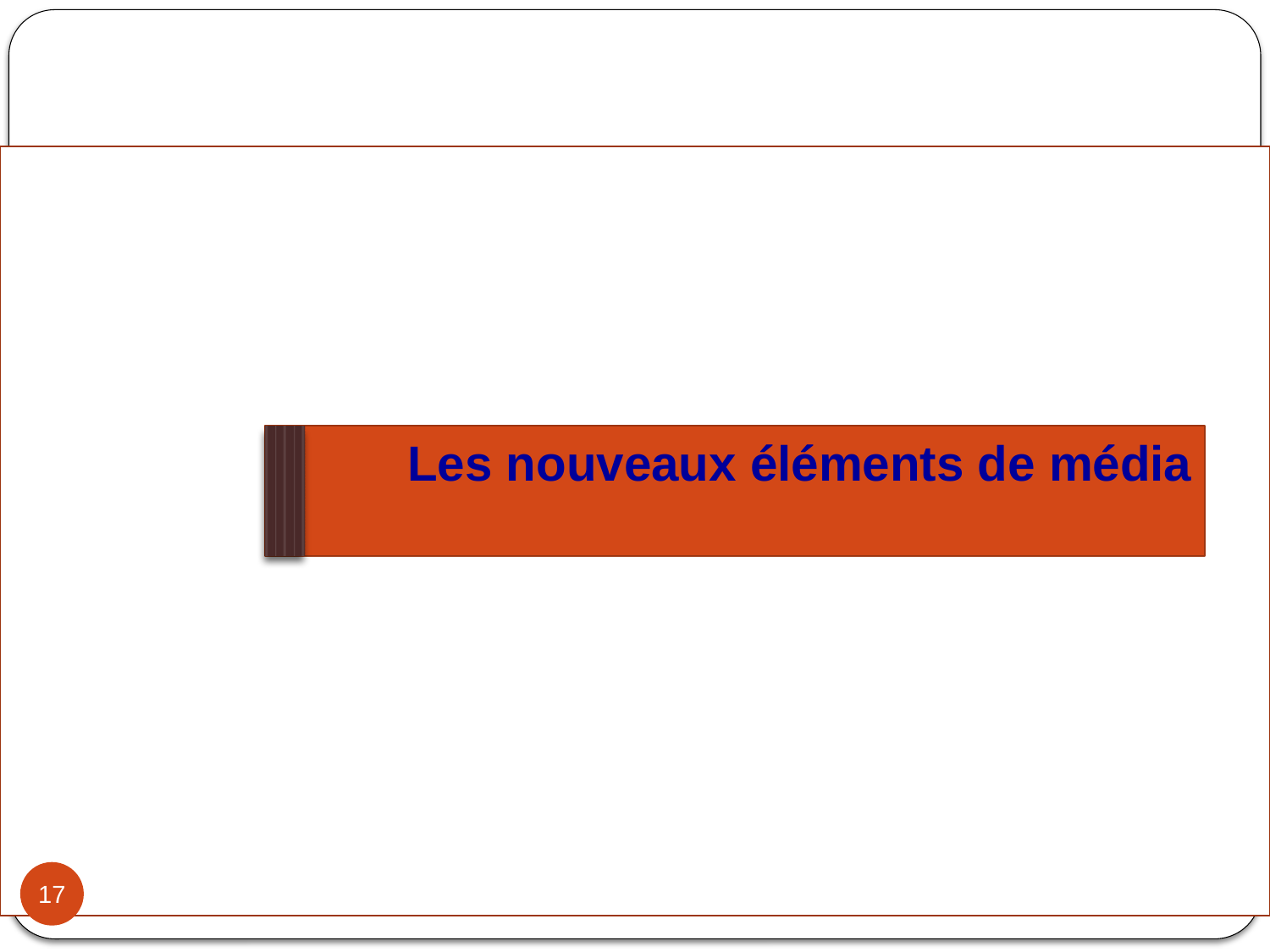

Les nouveaux éléments de média

UP WEB ESPRIT
17